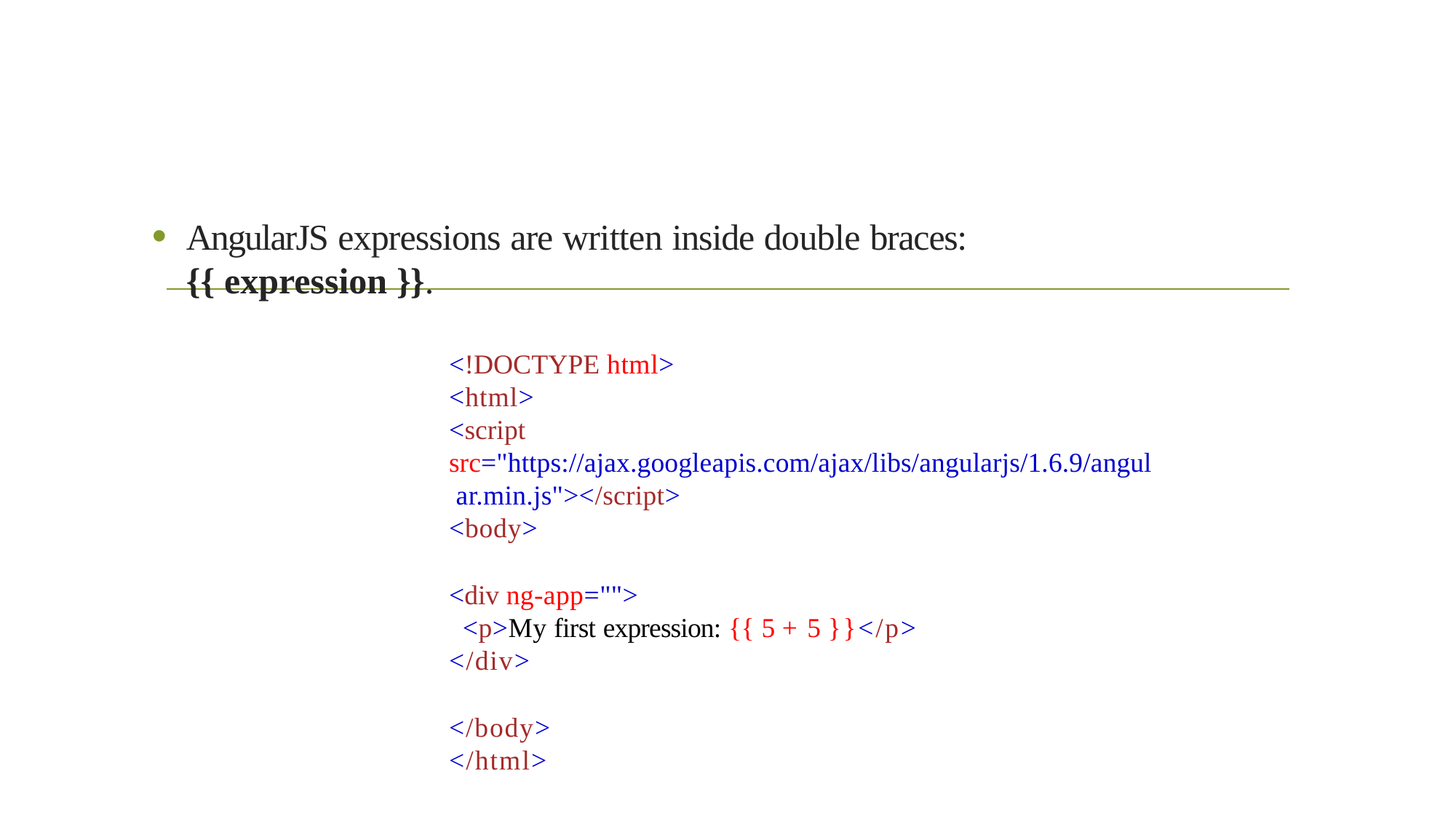

AngularJS expressions are written inside double braces: {{ expression }}.

<!DOCTYPE html>
<html>
<script  src="https://ajax.googleapis.com/ajax/libs/angularjs/1.6.9/angul  ar.min.js"></script>
<body>

<div ng-app="">
<p>My first expression: {{ 5 + 5 }}</p>
</div>

</body>
</html>